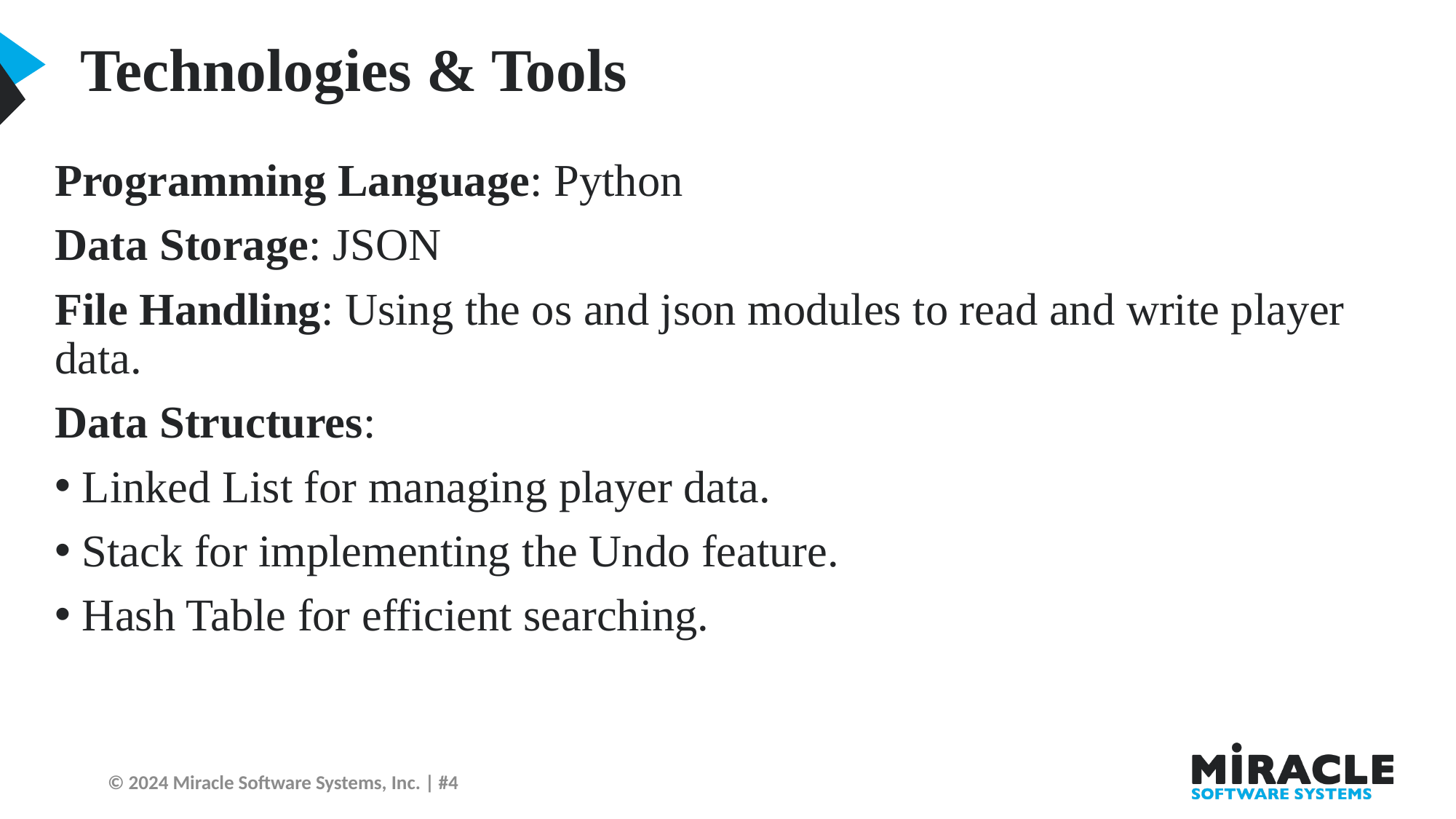

Technologies & Tools
Programming Language: Python
Data Storage: JSON
File Handling: Using the os and json modules to read and write player data.
Data Structures:
Linked List for managing player data.
Stack for implementing the Undo feature.
Hash Table for efficient searching.